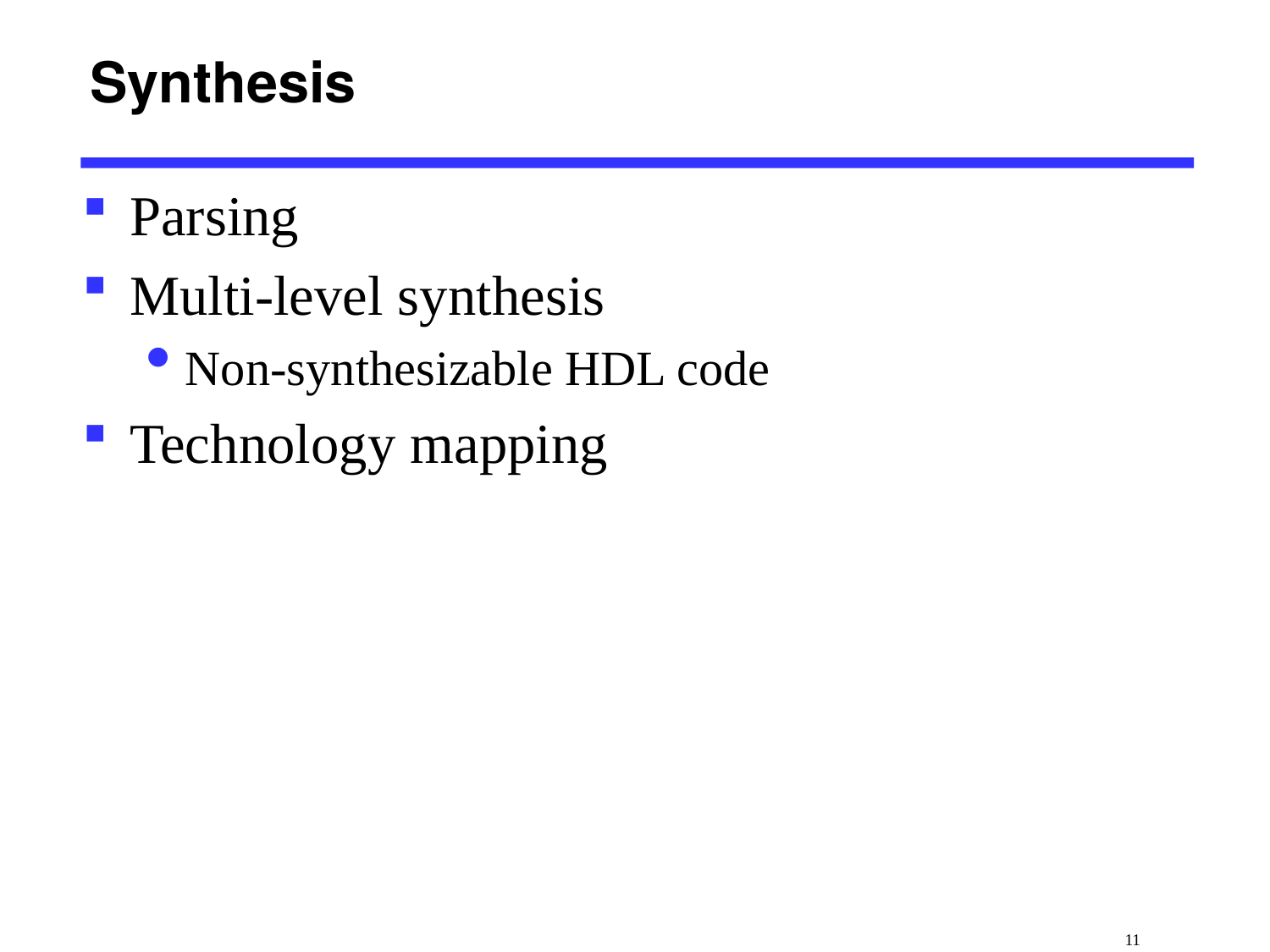

# Synthesis
Parsing
Multi-level synthesis
Non-synthesizable HDL code
Technology mapping
                           11